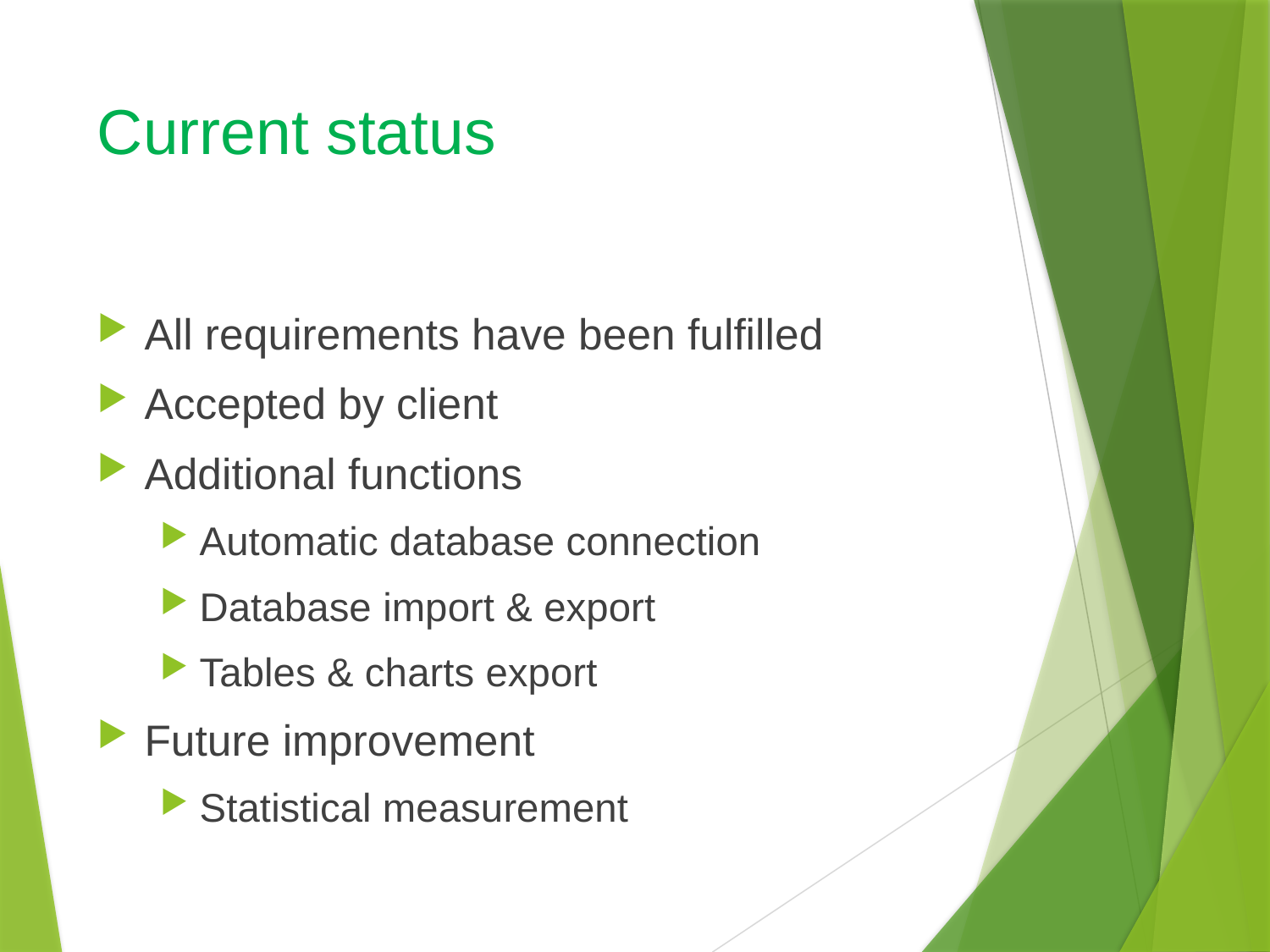

# Current status
All requirements have been fulfilled
Accepted by client
Additional functions
Automatic database connection
Database import & export
Tables & charts export
Future improvement
Statistical measurement